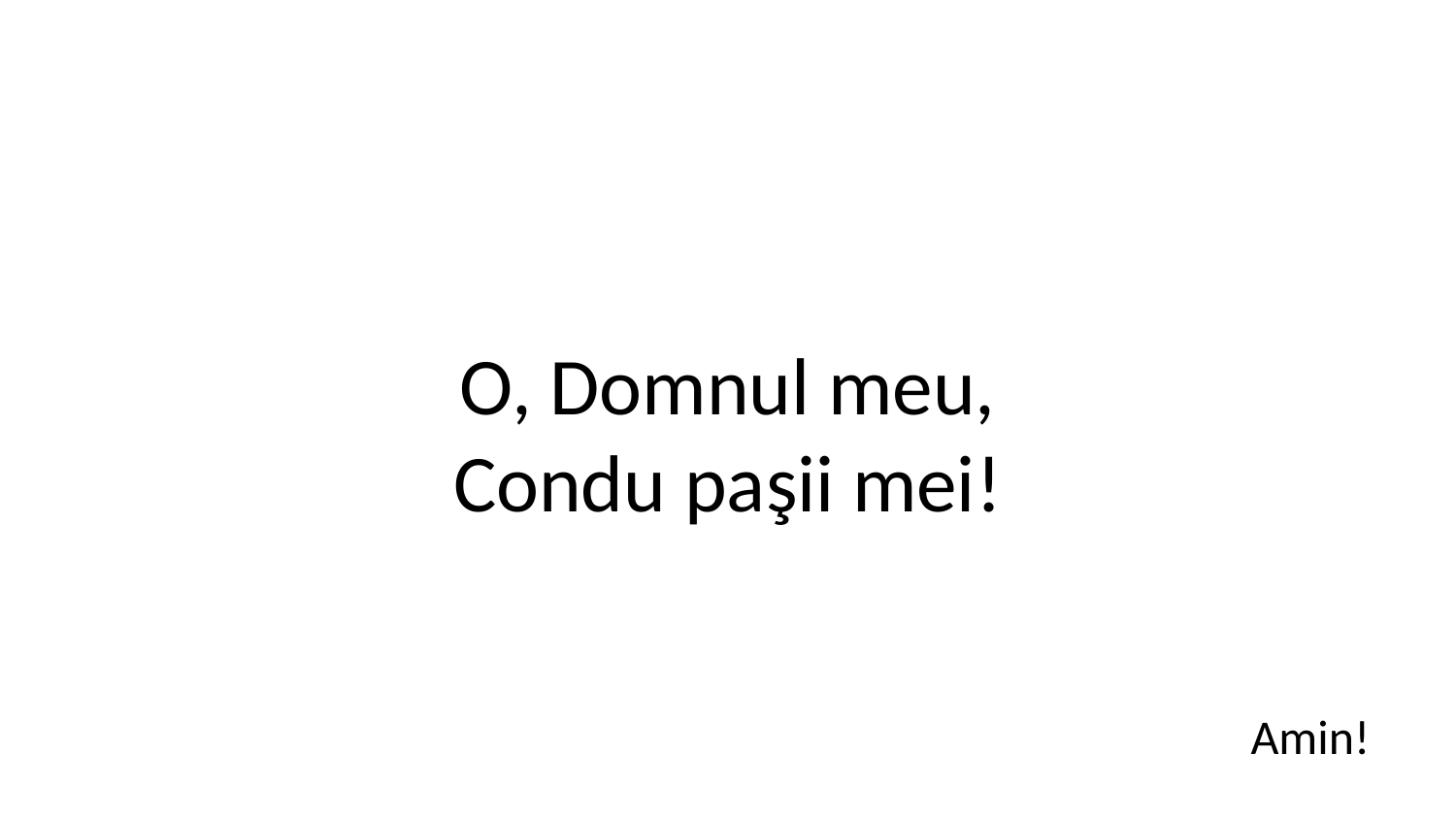

O, Domnul meu,
Condu paşii mei!

Amin!